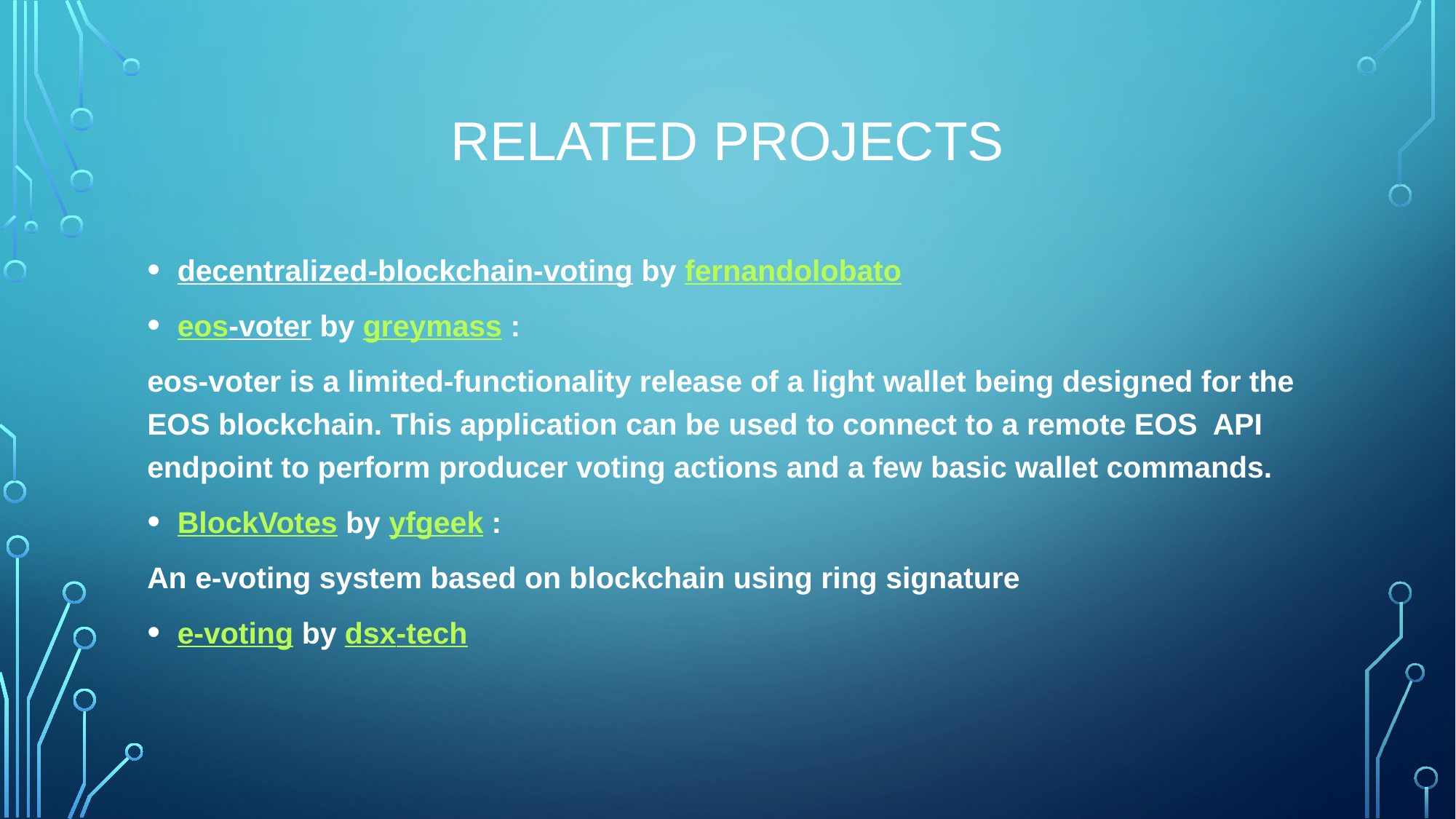

# Related projects
decentralized-blockchain-voting by fernandolobato
eos-voter by greymass :
eos-voter is a limited-functionality release of a light wallet being designed for the EOS blockchain. This application can be used to connect to a remote EOS  API endpoint to perform producer voting actions and a few basic wallet commands.
BlockVotes by yfgeek :
An e-voting system based on blockchain using ring signature
e-voting by dsx-tech